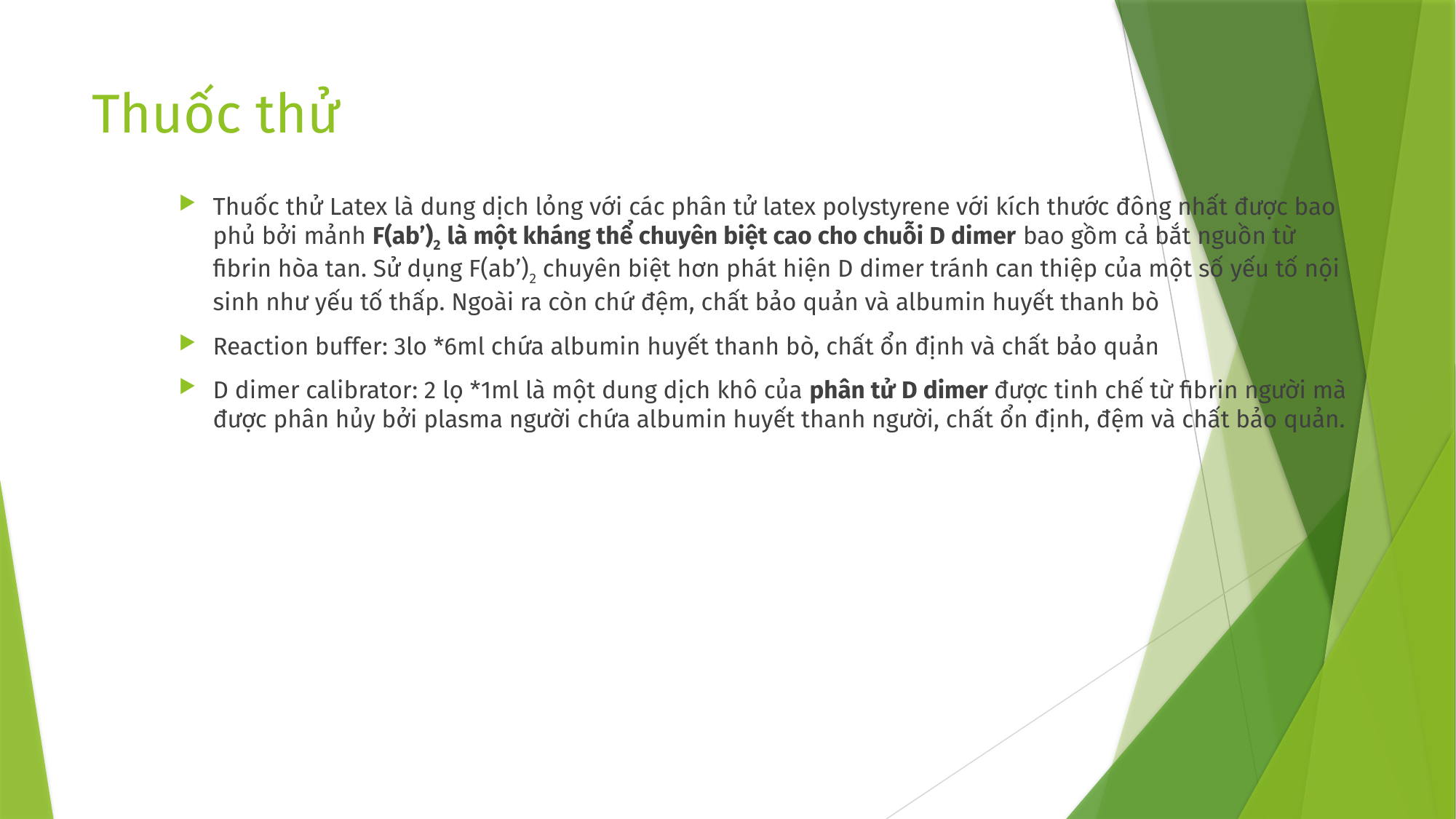

# Thuốc thử
Thuốc thử Latex là dung dịch lỏng với các phân tử latex polystyrene với kích thước đông nhất được bao phủ bởi mảnh F(ab’)2  là một kháng thể chuyên biệt cao cho chuỗi D dimer bao gồm cả bắt nguồn từ fibrin hòa tan. Sử dụng F(ab’)2 chuyên biệt hơn phát hiện D dimer tránh can thiệp của một số yếu tố nội sinh như yếu tố thấp. Ngoài ra còn chứ đệm, chất bảo quản và albumin huyết thanh bò
Reaction buffer: 3lo *6ml chứa albumin huyết thanh bò, chất ổn định và chất bảo quản
D dimer calibrator: 2 lọ *1ml là một dung dịch khô của phân tử D dimer được tinh chế từ fibrin người mà được phân hủy bởi plasma người chứa albumin huyết thanh người, chất ổn định, đệm và chất bảo quản.